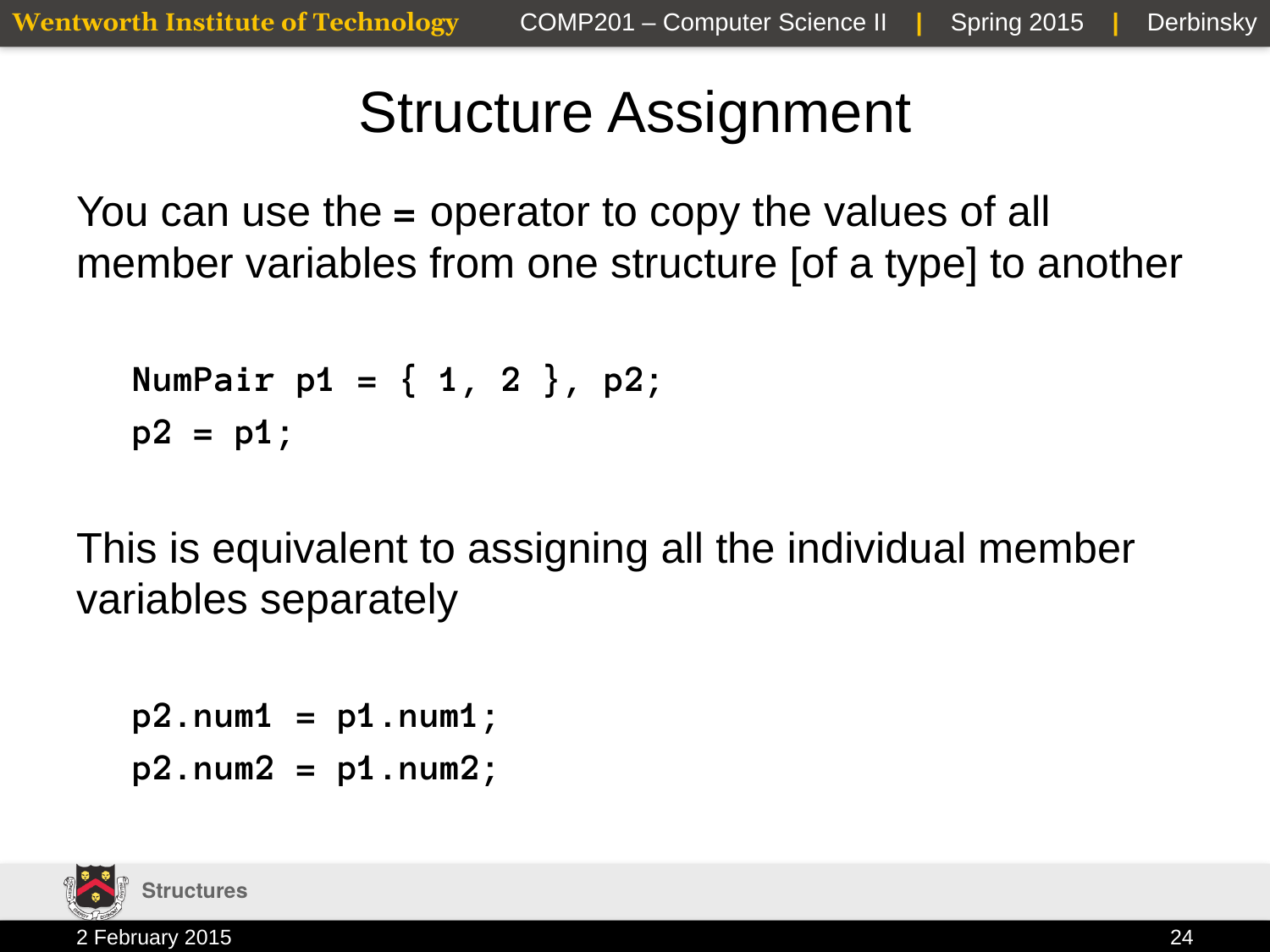

# Structure Assignment
You can use the = operator to copy the values of all member variables from one structure [of a type] to another

NumPair p1 = { 1, 2 }, p2;
p2 = p1;

This is equivalent to assigning all the individual member variables separately

p2.num1 = p1.num1;
p2.num2 = p1.num2;
Structures
2 February 2015
24